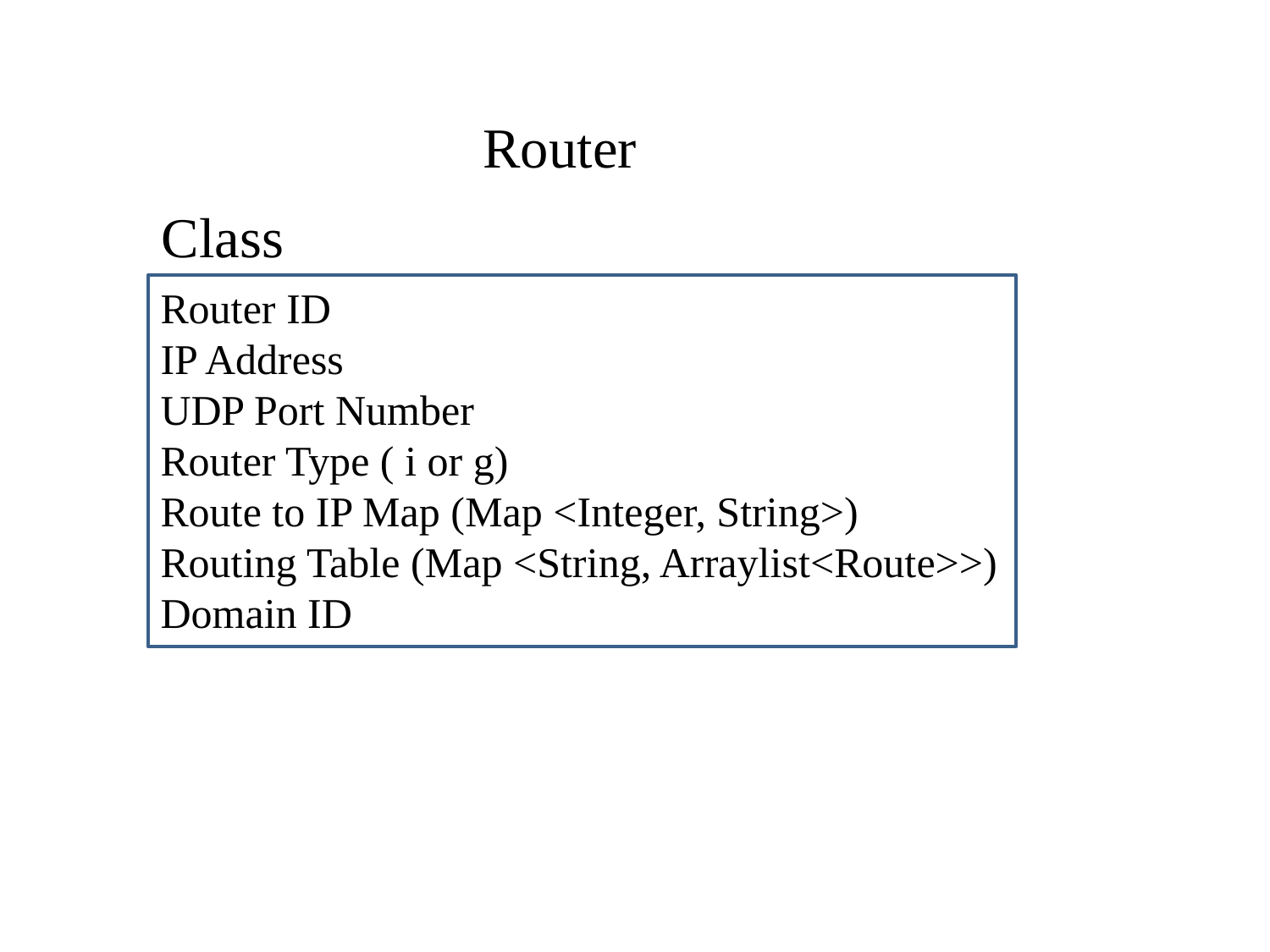

Router
Class
Router ID
IP Address
UDP Port Number
Router Type ( i or g)
Route to IP Map (Map <Integer, String>)
Routing Table (Map <String, Arraylist<Route>>)
Domain ID